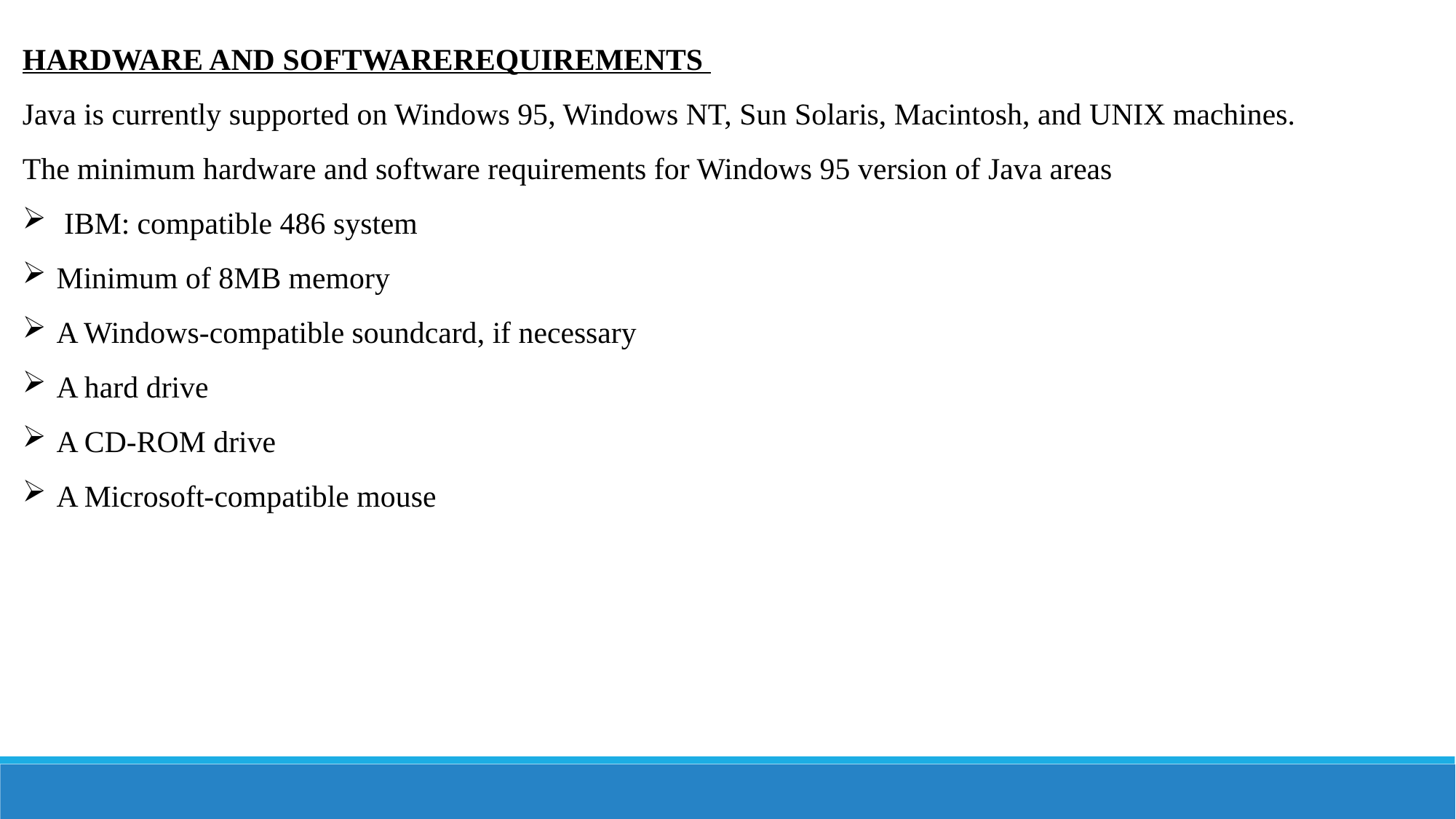

HARDWARE AND SOFTWAREREQUIREMENTS
Java is currently supported on Windows 95, Windows NT, Sun Solaris, Macintosh, and UNIX machines.
The minimum hardware and software requirements for Windows 95 version of Java areas
 IBM: compatible 486 system
Minimum of 8MB memory
A Windows-compatible soundcard, if necessary
A hard drive
A CD-ROM drive
A Microsoft-compatible mouse